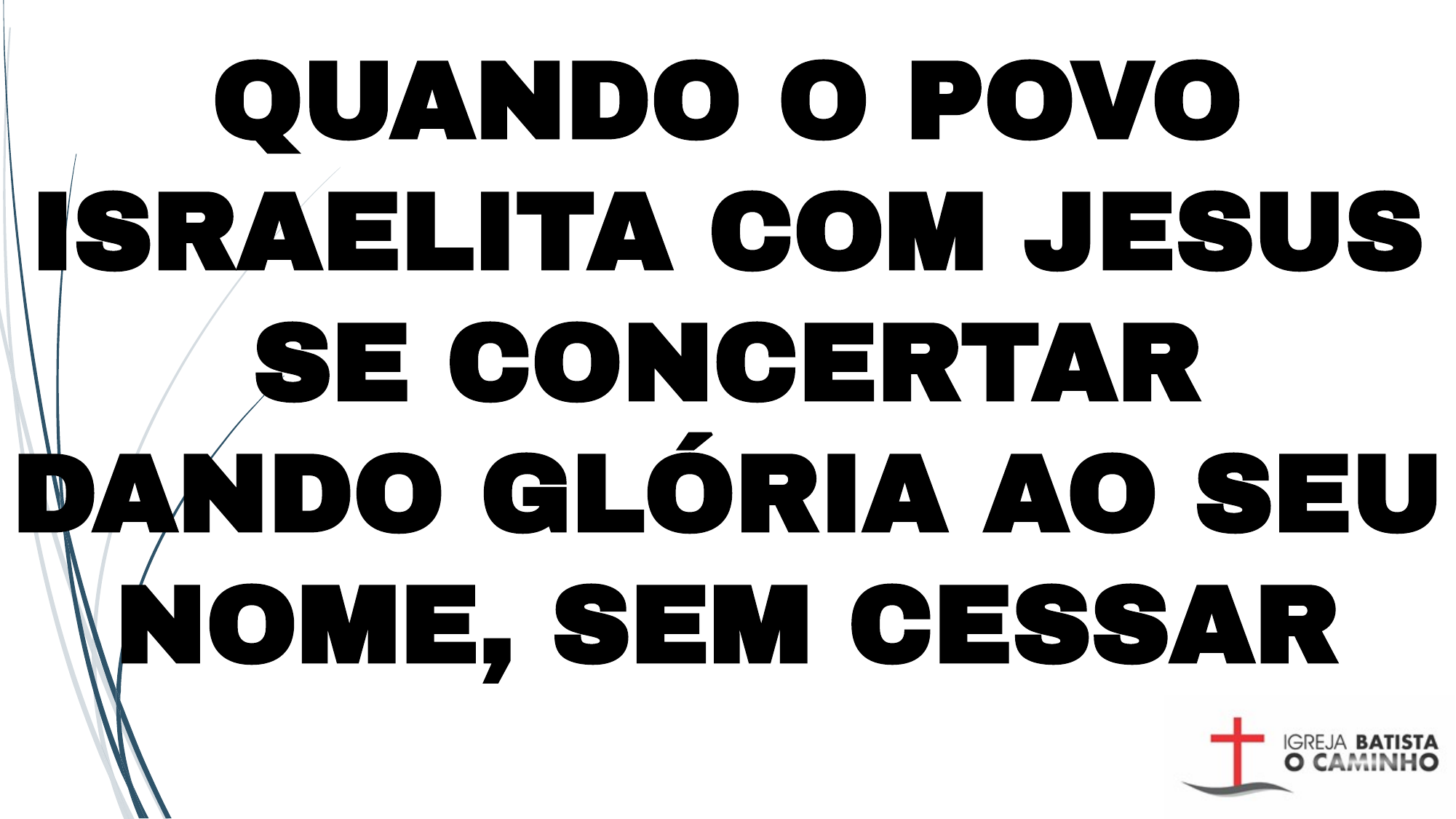

# QUANDO O POVO ISRAELITA COM JESUS SE CONCERTAR DANDO GLÓRIA AO SEU NOME, SEM CESSAR